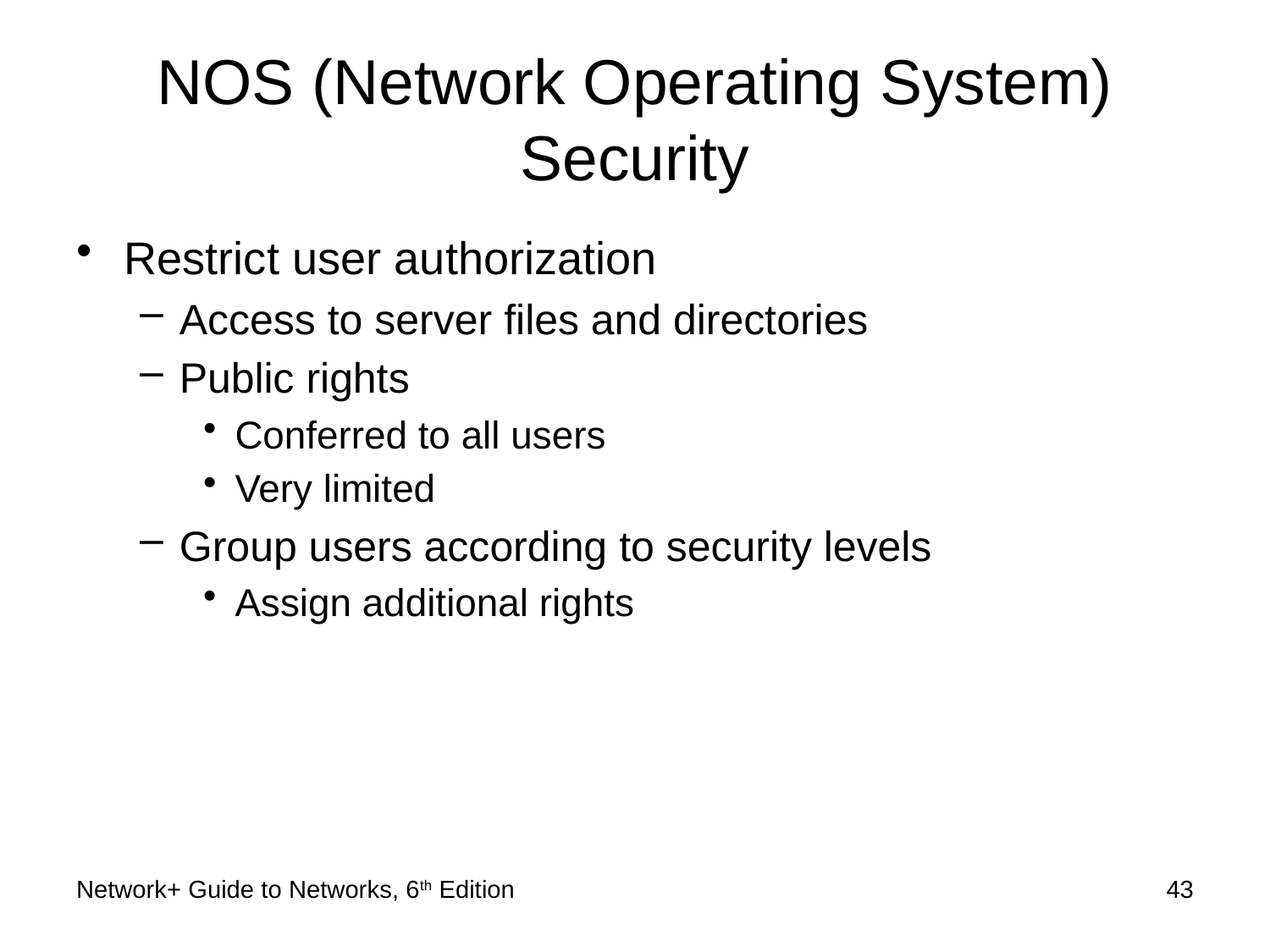

# NOS (Network Operating System) Security
Restrict user authorization
Access to server files and directories
Public rights
Conferred to all users
Very limited
Group users according to security levels
Assign additional rights
Network+ Guide to Networks, 6th Edition
43